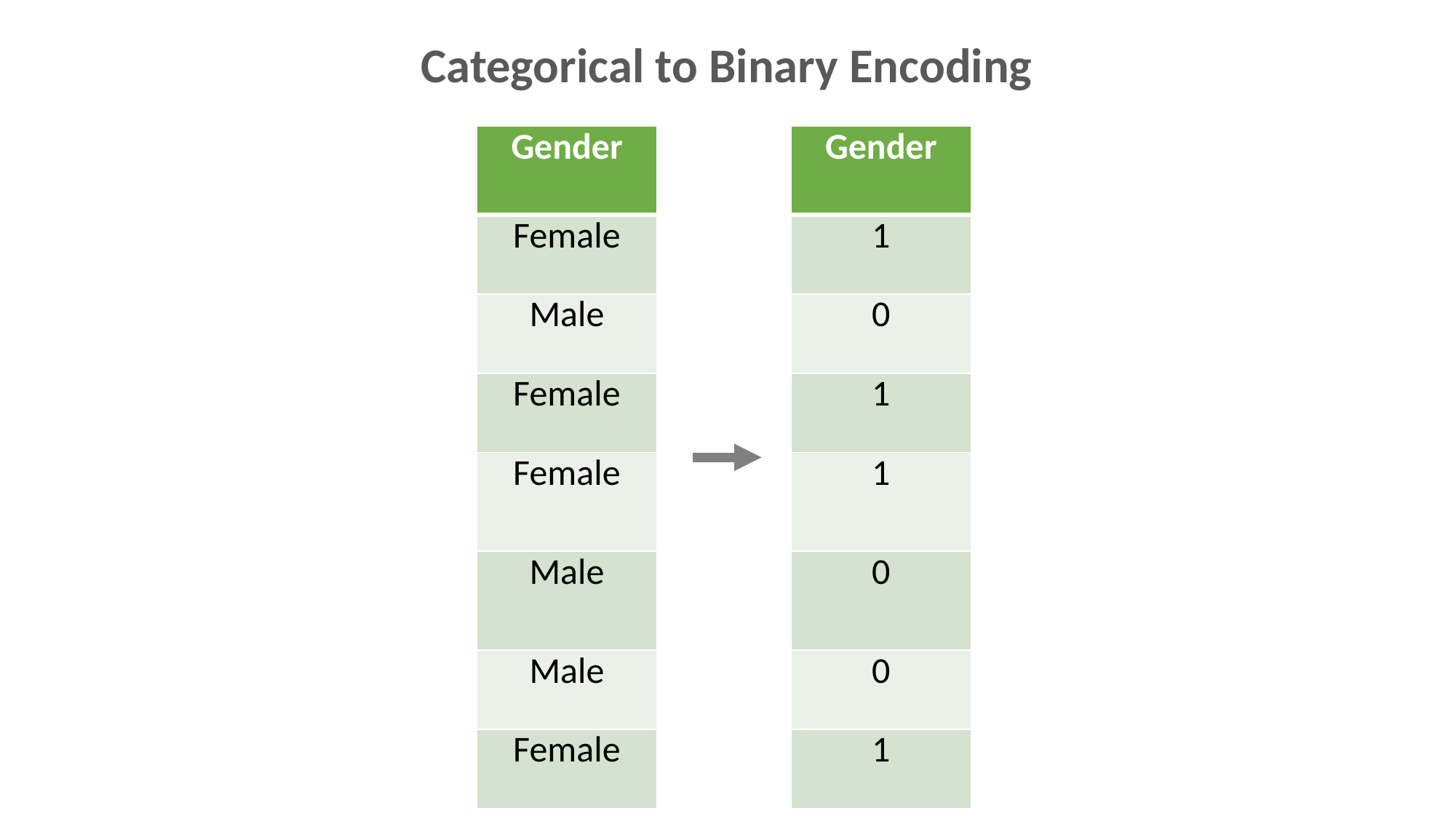

Categorical to Binary Encoding
| Gender |
| --- |
| Female |
| Male |
| Female |
| Female |
| Male |
| Male |
| Female |
| Gender |
| --- |
| 1 |
| 0 |
| 1 |
| 1 |
| 0 |
| 0 |
| 1 |